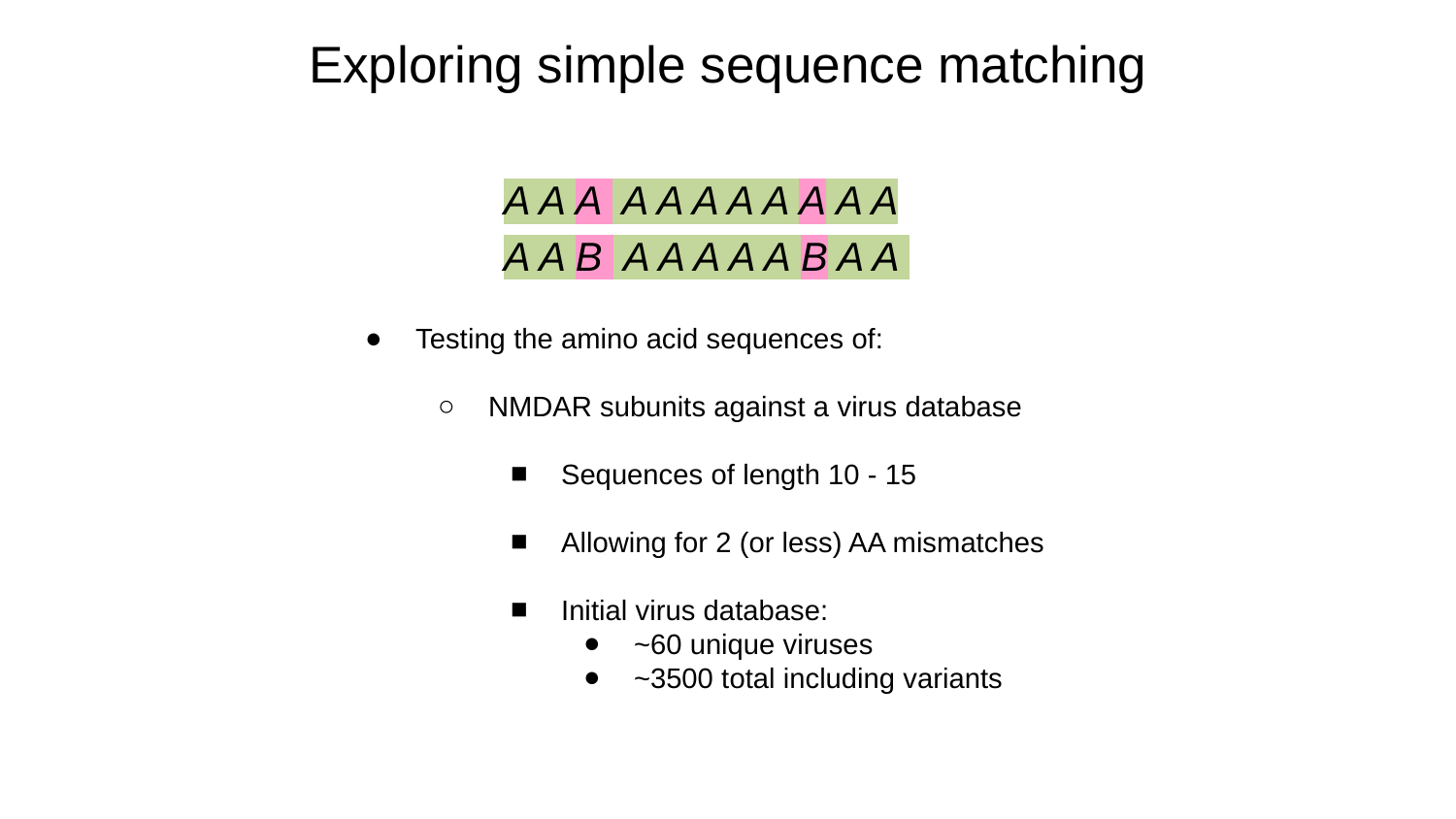

Exploring simple sequence matching
A A A  A A A A A A A A
A A B  A A A A A B A A
Testing the amino acid sequences of:

NMDAR subunits against a virus database

Sequences of length 10 - 15

Allowing for 2 (or less) AA mismatches

Initial virus database:
~60 unique viruses
~3500 total including variants